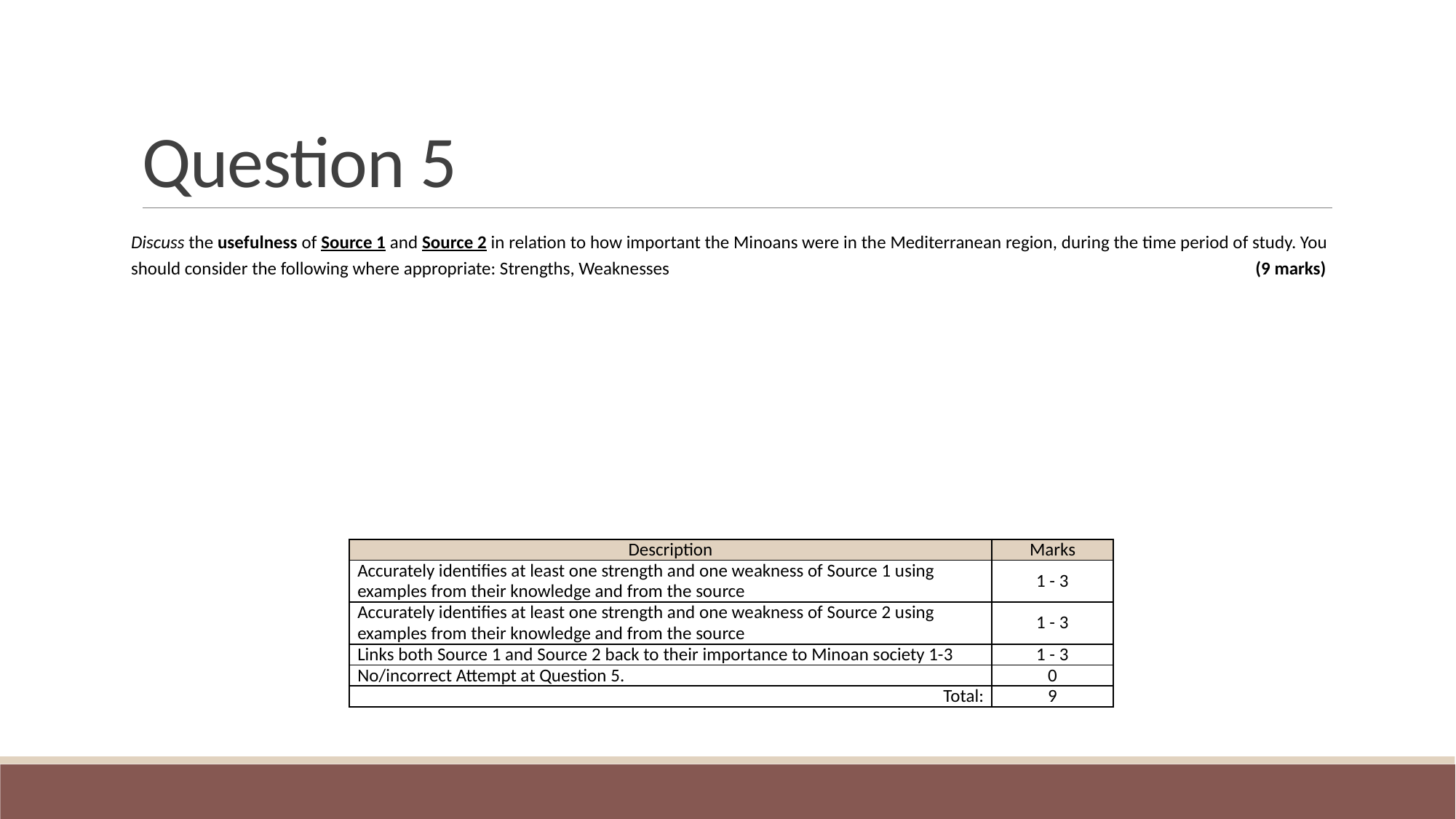

# Question 5
Discuss the usefulness of Source 1 and Source 2 in relation to how important the Minoans were in the Mediterranean region, during the time period of study. You should consider the following where appropriate: Strengths, Weaknesses                                                                                    	                                  (9 marks)
| Description | Marks |
| --- | --- |
| Accurately identifies at least one strength and one weakness of Source 1 using examples from their knowledge and from the source | 1 - 3 |
| Accurately identifies at least one strength and one weakness of Source 2 using examples from their knowledge and from the source | 1 - 3 |
| Links both Source 1 and Source 2 back to their importance to Minoan society 1-3 | 1 - 3 |
| No/incorrect Attempt at Question 5. | 0 |
| Total: | 9 |